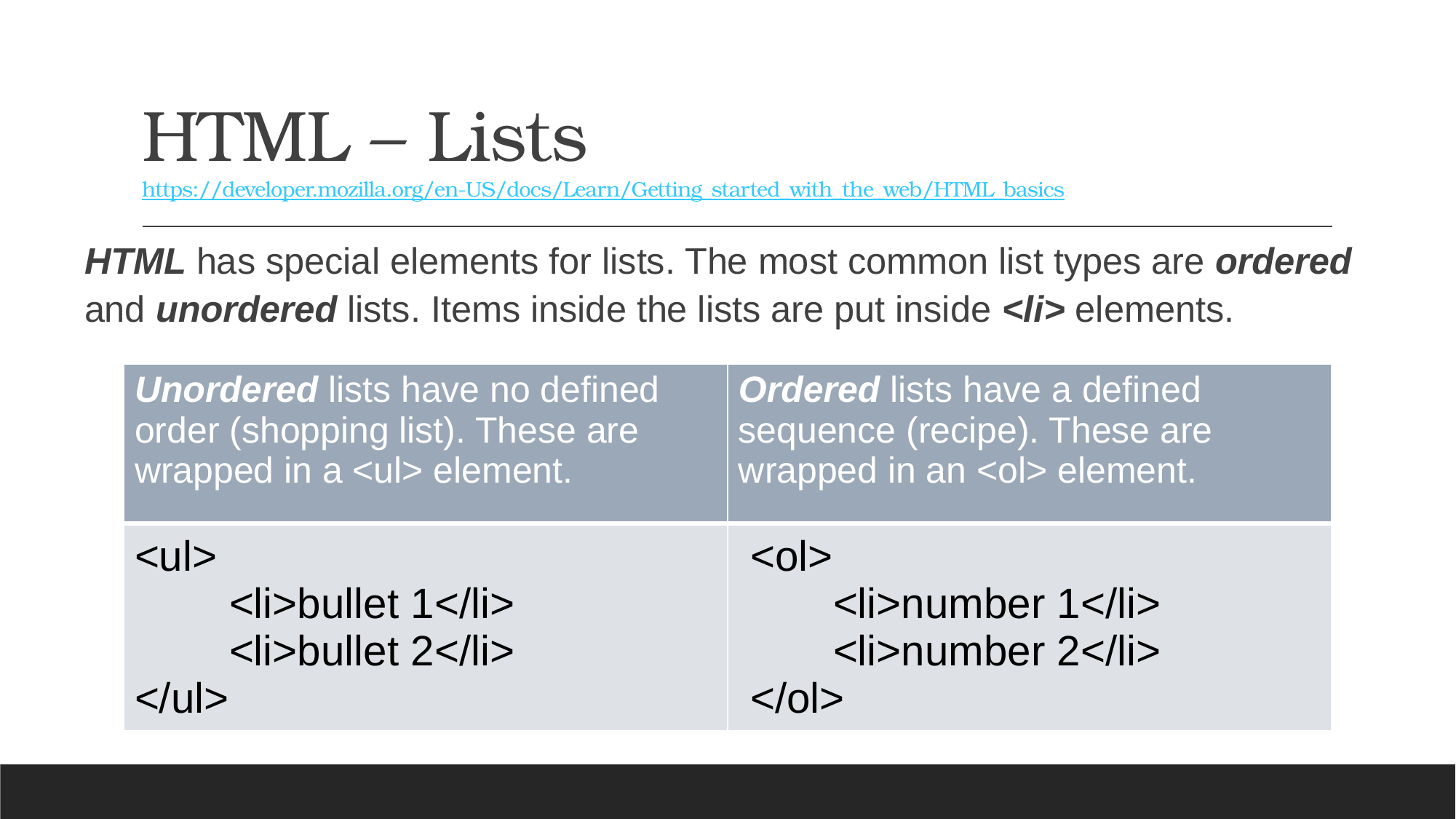

# HTML – Lists https://developer.mozilla.org/en-US/docs/Learn/Getting_started_with_the_web/HTML_basics
HTML has special elements for lists. The most common list types are ordered and unordered lists. Items inside the lists are put inside <li> elements.
| Unordered lists have no defined order (shopping list). These are wrapped in a <ul> element. | Ordered lists have a defined sequence (recipe). These are wrapped in an <ol> element. |
| --- | --- |
| <ul> <li>bullet 1</li> <li>bullet 2</li> </ul> | <ol> <li>number 1</li> <li>number 2</li> </ol> |